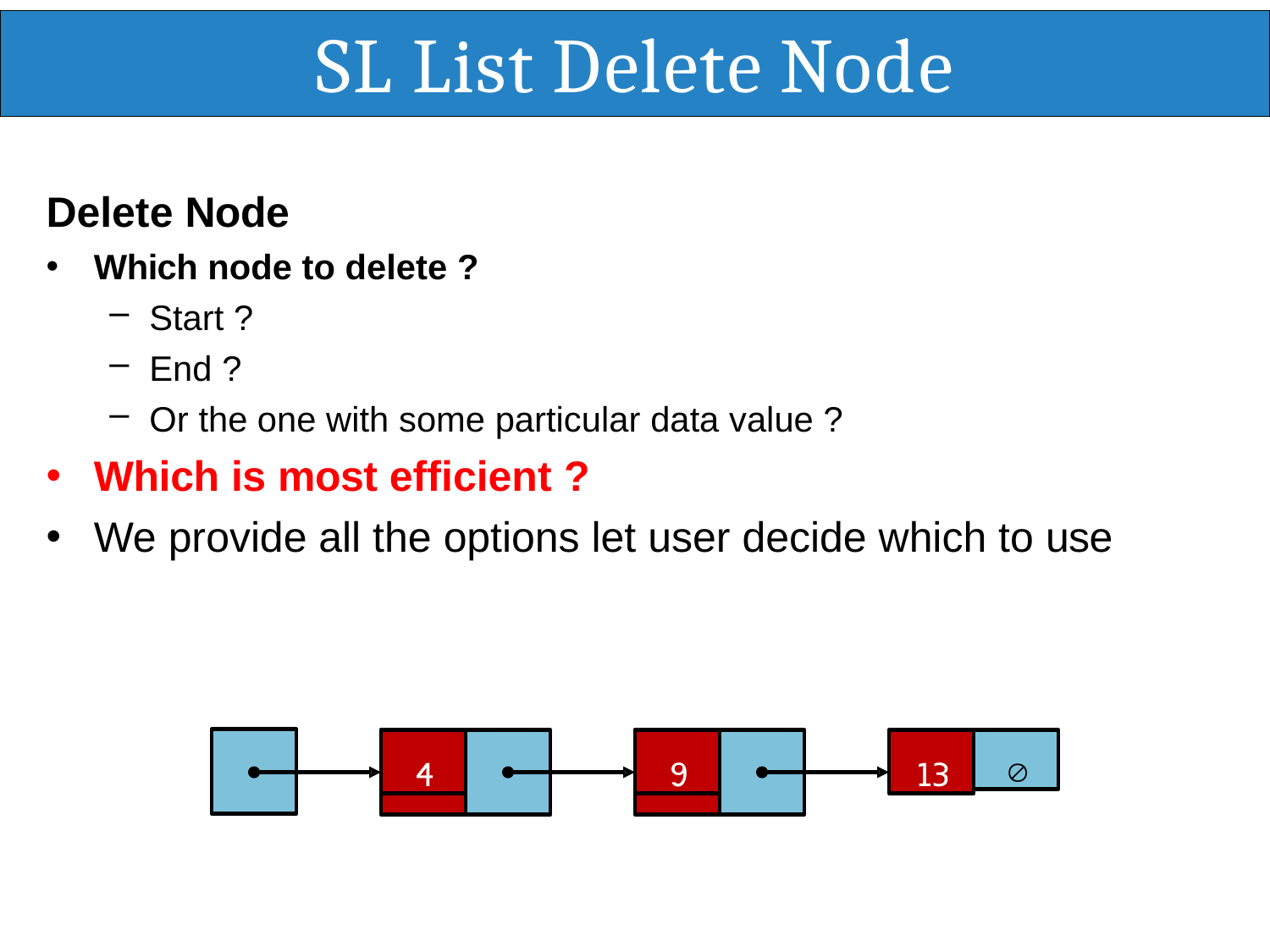

# SL List Delete Node
Delete Node
Which node to delete ?
Start ?
End ?
Or the one with some particular data value ?
Which is most efficient ?
We provide all the options let user decide which to use

4
9
13
∅